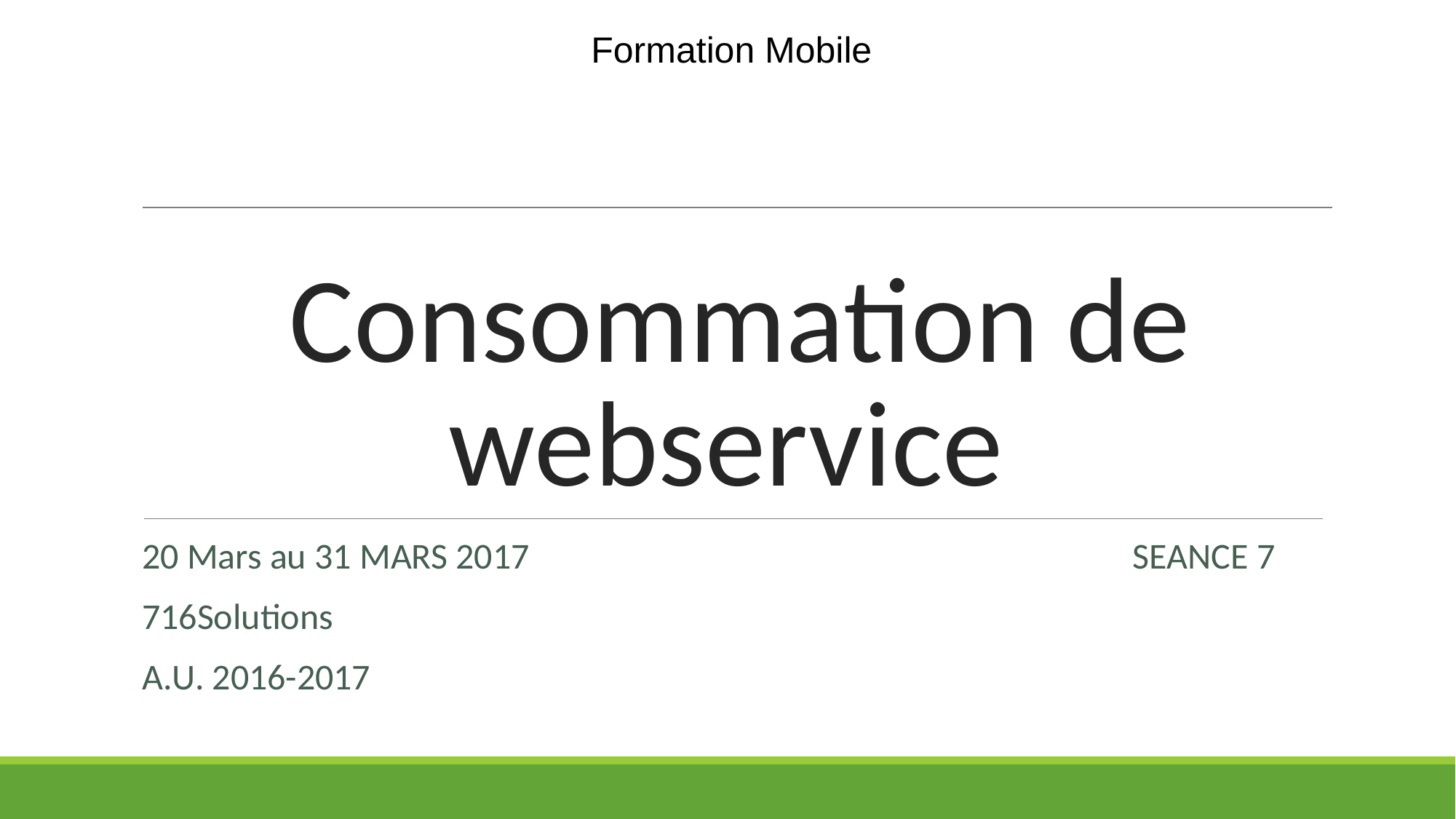

Formation Mobile
Consommation de webservice
20 Mars au 31 MARS 2017 						 SEANCE 7
716Solutions
A.U. 2016-2017